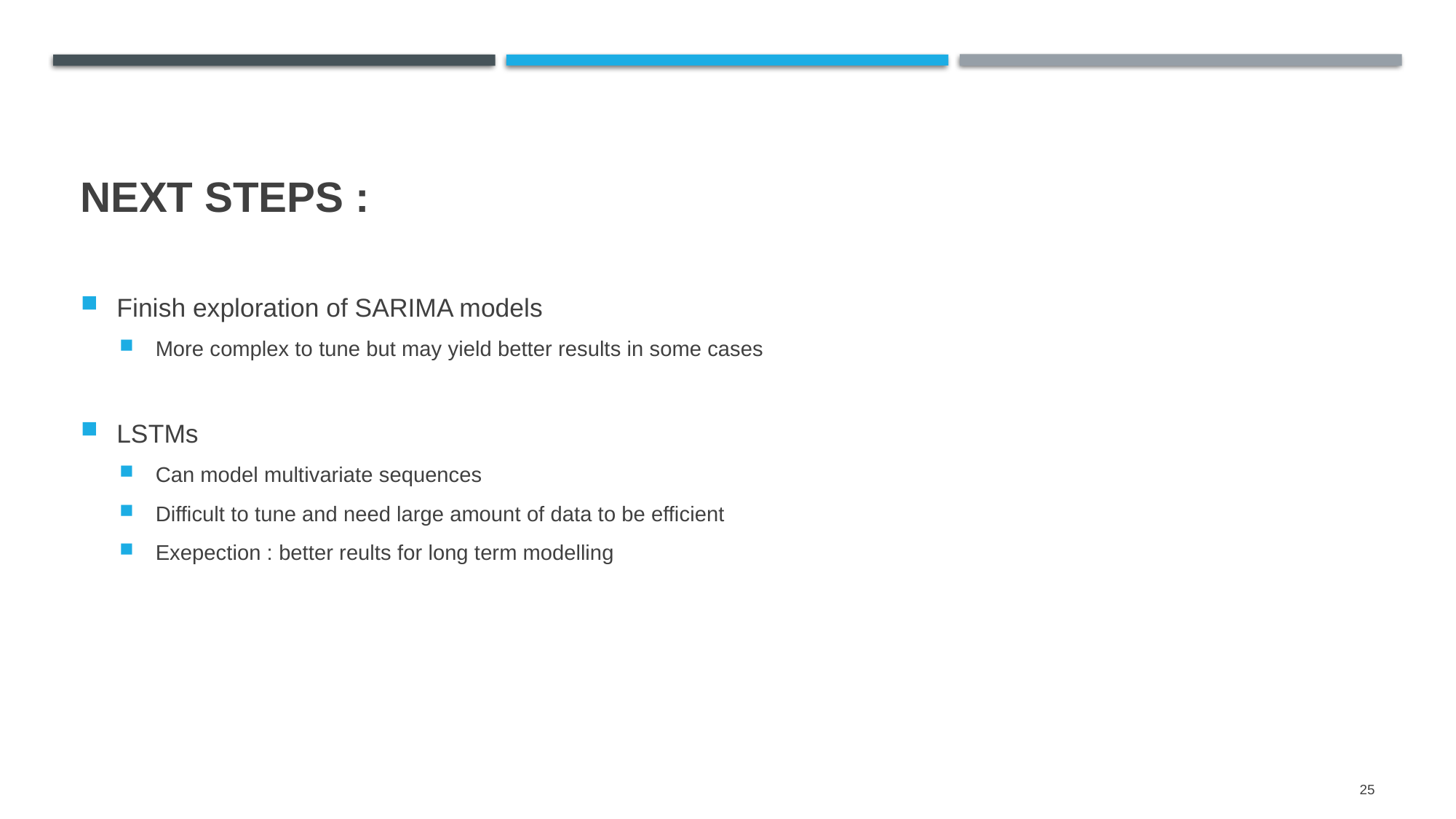

# Next steps :
Finish exploration of SARIMA models
More complex to tune but may yield better results in some cases

LSTMs
Can model multivariate sequences
Difficult to tune and need large amount of data to be efficient
Exepection : better reults for long term modelling

25